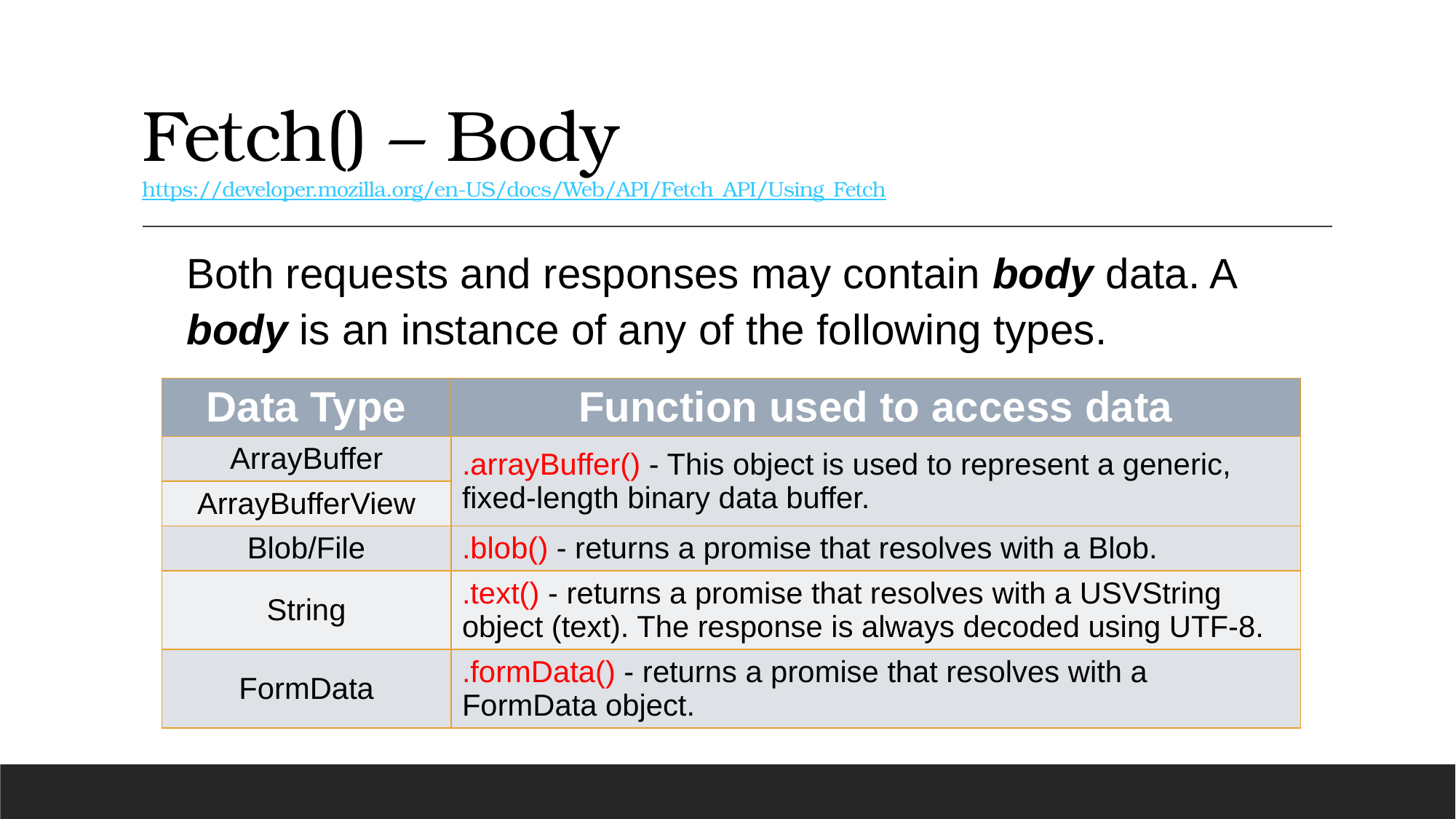

# Fetch() – Body https://developer.mozilla.org/en-US/docs/Web/API/Fetch_API/Using_Fetch
Both requests and responses may contain body data. A body is an instance of any of the following types.
| Data Type | Function used to access data |
| --- | --- |
| ArrayBuffer | .arrayBuffer() - This object is used to represent a generic, fixed-length binary data buffer. |
| ArrayBufferView |  |
| Blob/File | .blob() - returns a promise that resolves with a Blob. |
| String | .text() - returns a promise that resolves with a USVString object (text). The response is always decoded using UTF-8. |
| FormData | .formData() - returns a promise that resolves with a FormData object. |